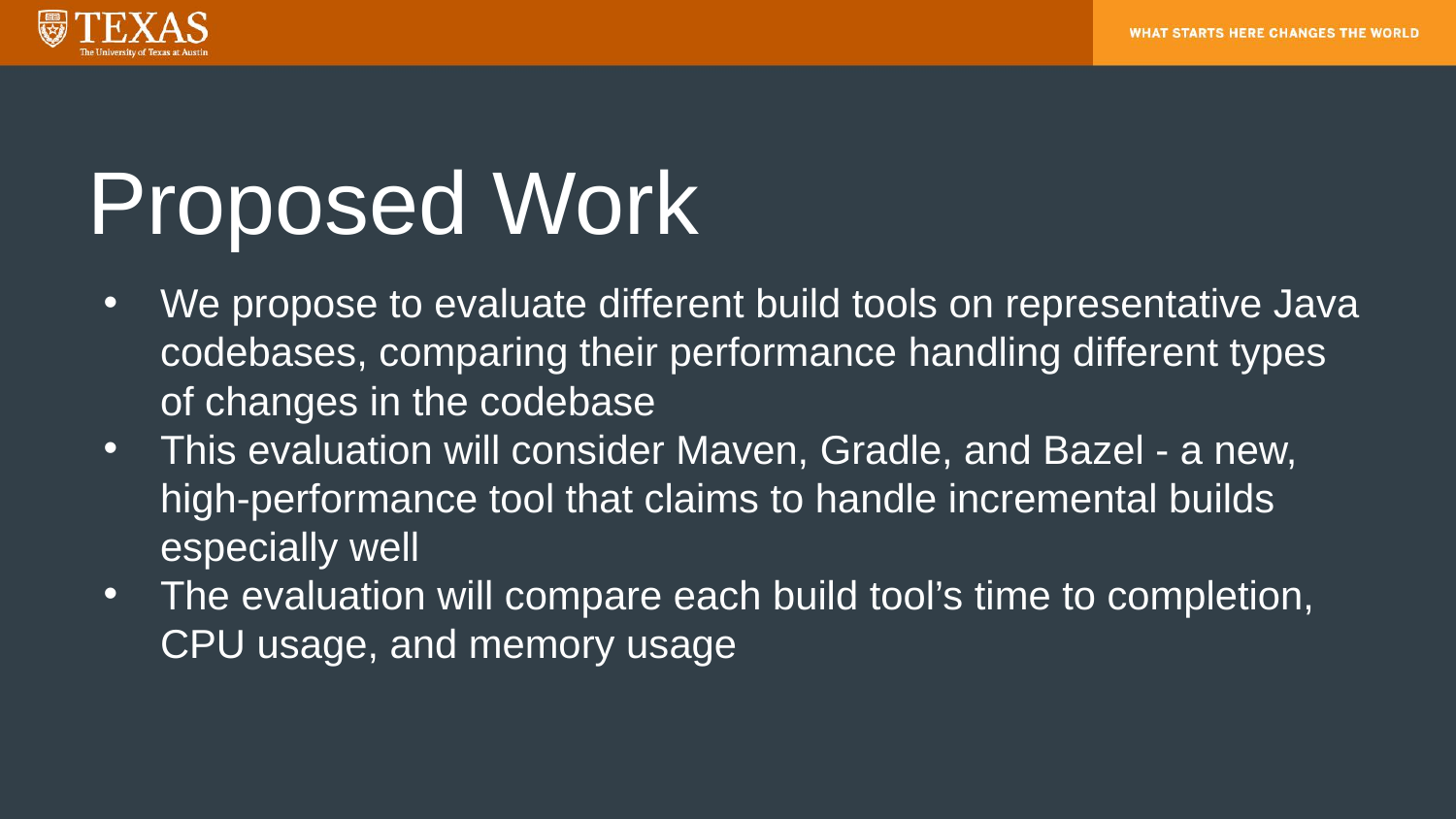

# Proposed Work
We propose to evaluate different build tools on representative Java codebases, comparing their performance handling different types of changes in the codebase
This evaluation will consider Maven, Gradle, and Bazel - a new, high-performance tool that claims to handle incremental builds especially well
The evaluation will compare each build tool’s time to completion, CPU usage, and memory usage